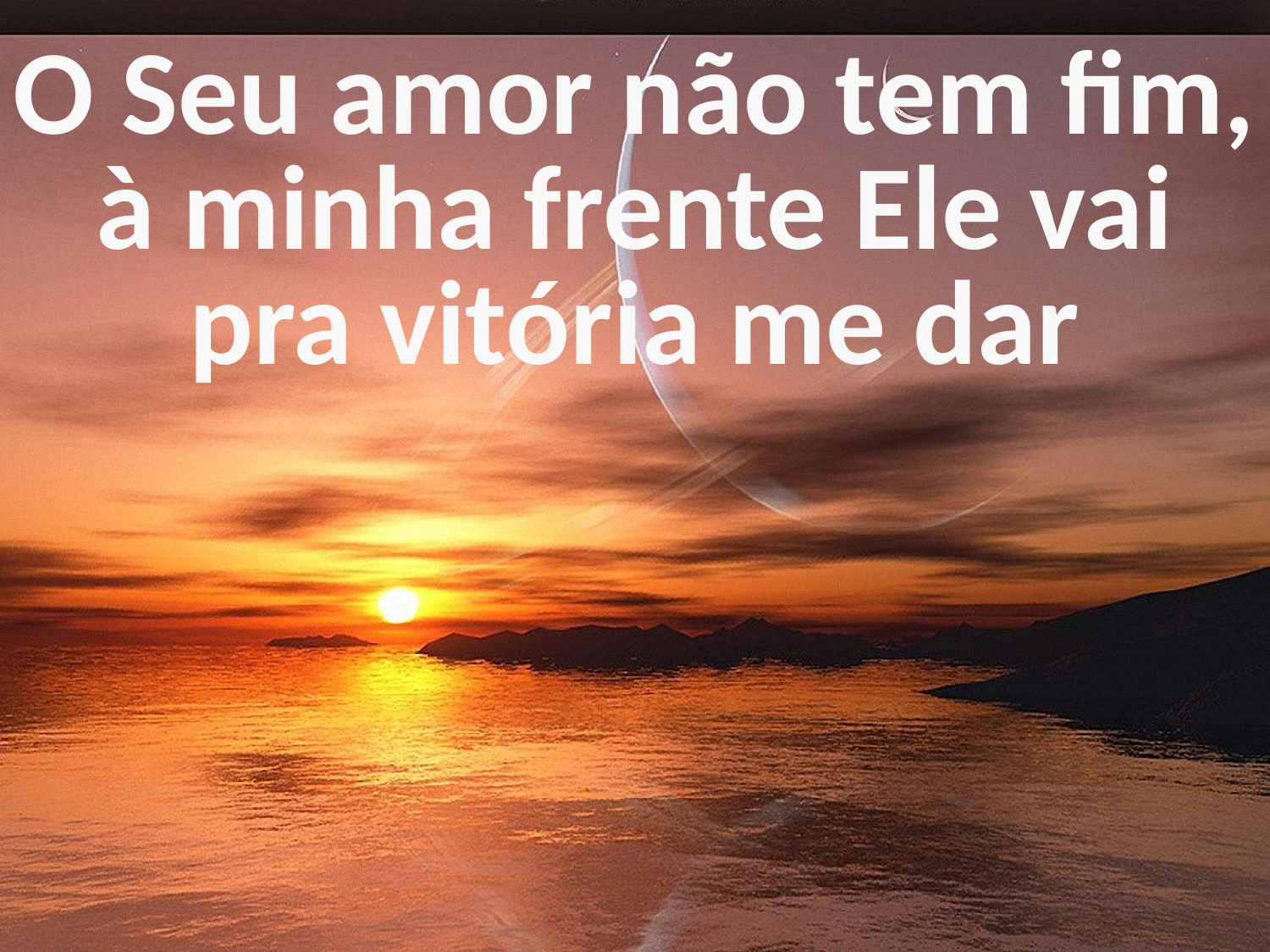

O Seu amor não tem fim, à minha frente Ele vai pra vitória me dar